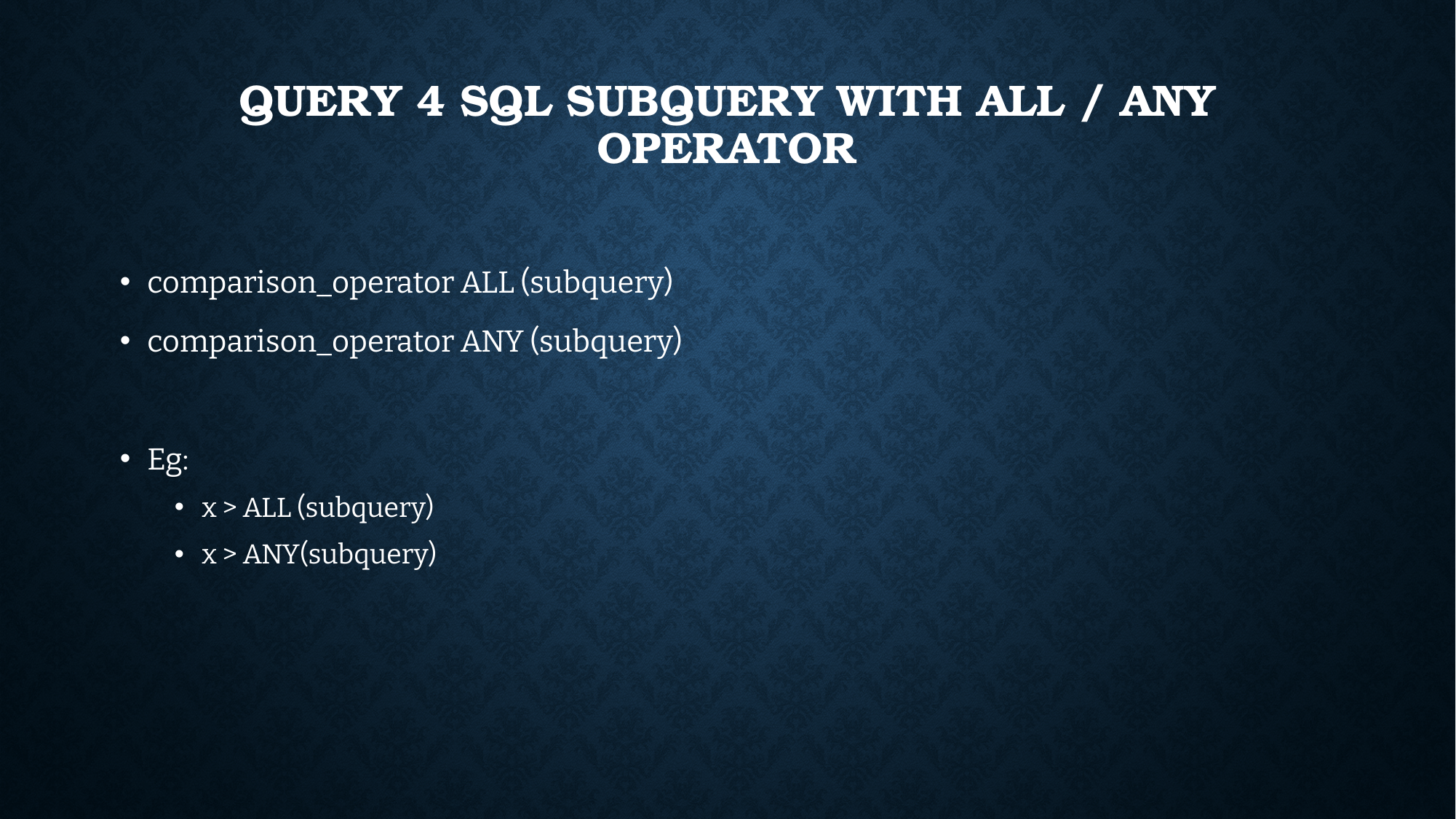

# QUERY 4 SQL subquery with ALL / ANY operator
comparison_operator ALL (subquery)
comparison_operator ANY (subquery)

Eg:
x > ALL (subquery)
x > ANY(subquery)